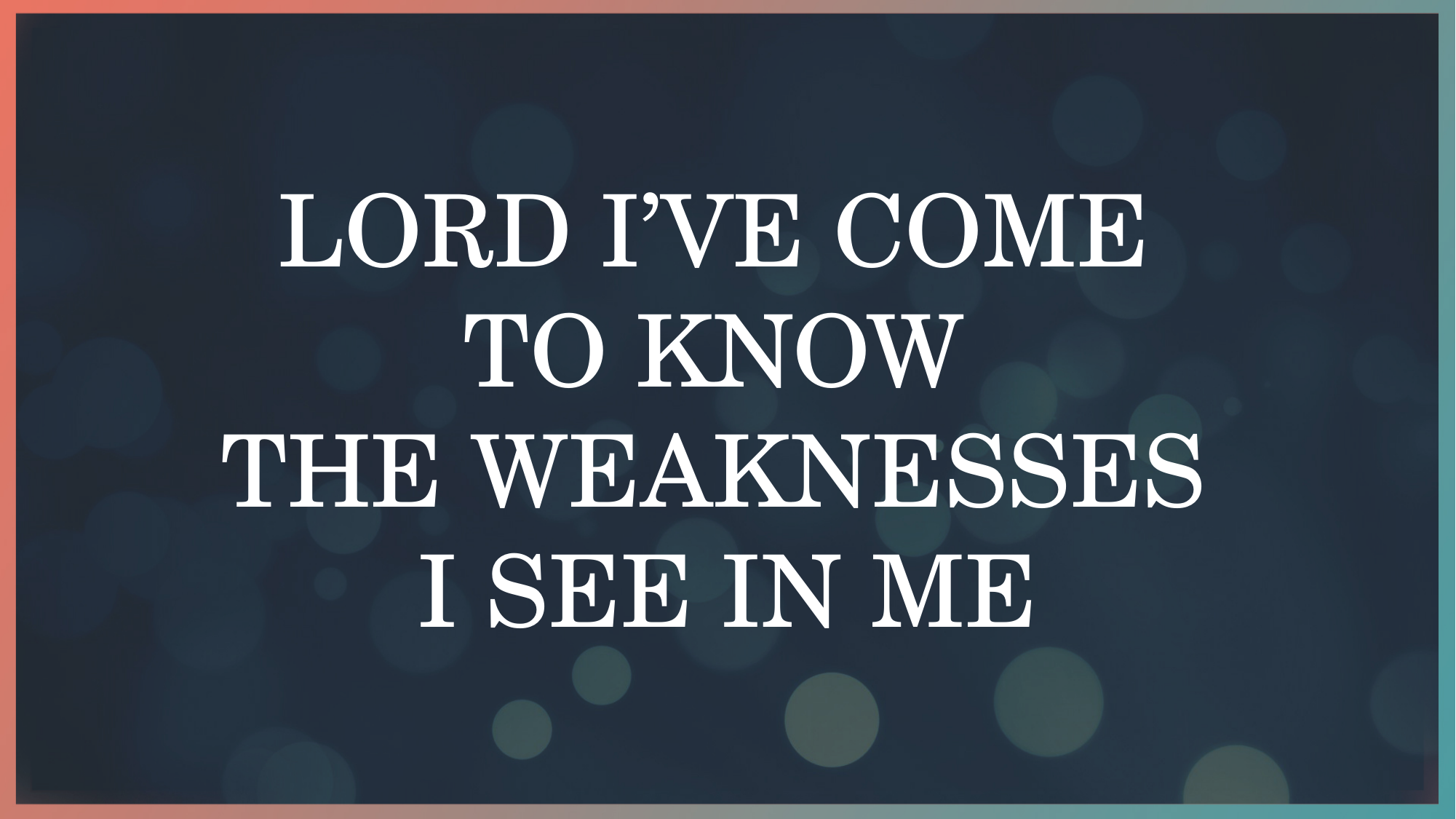

LORD I’VE COME
TO KNOW
THE WEAKNESSES
I SEE IN ME